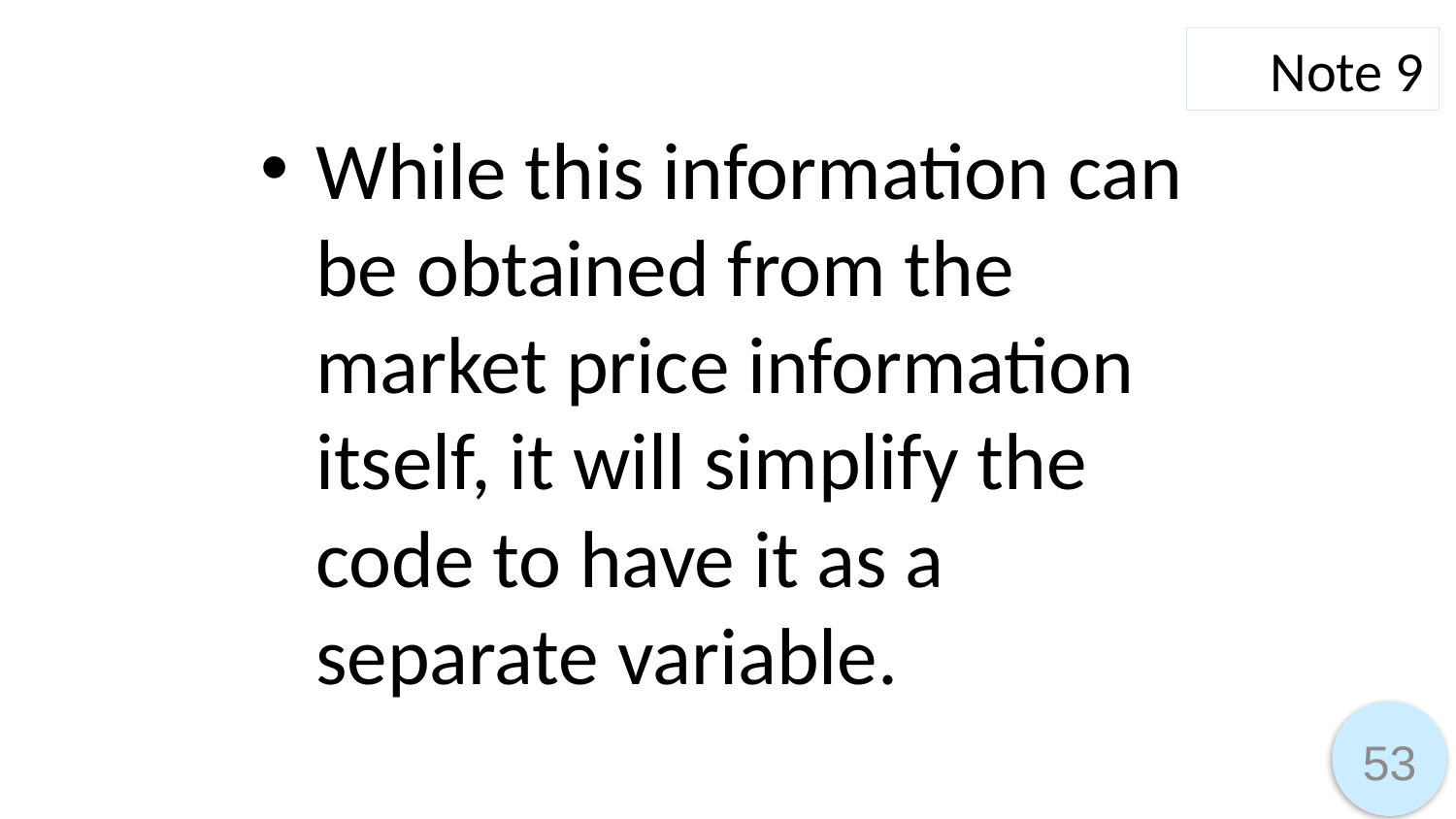

Note 9
While this information can be obtained from the market price information itself, it will simplify the code to have it as a separate variable.
53